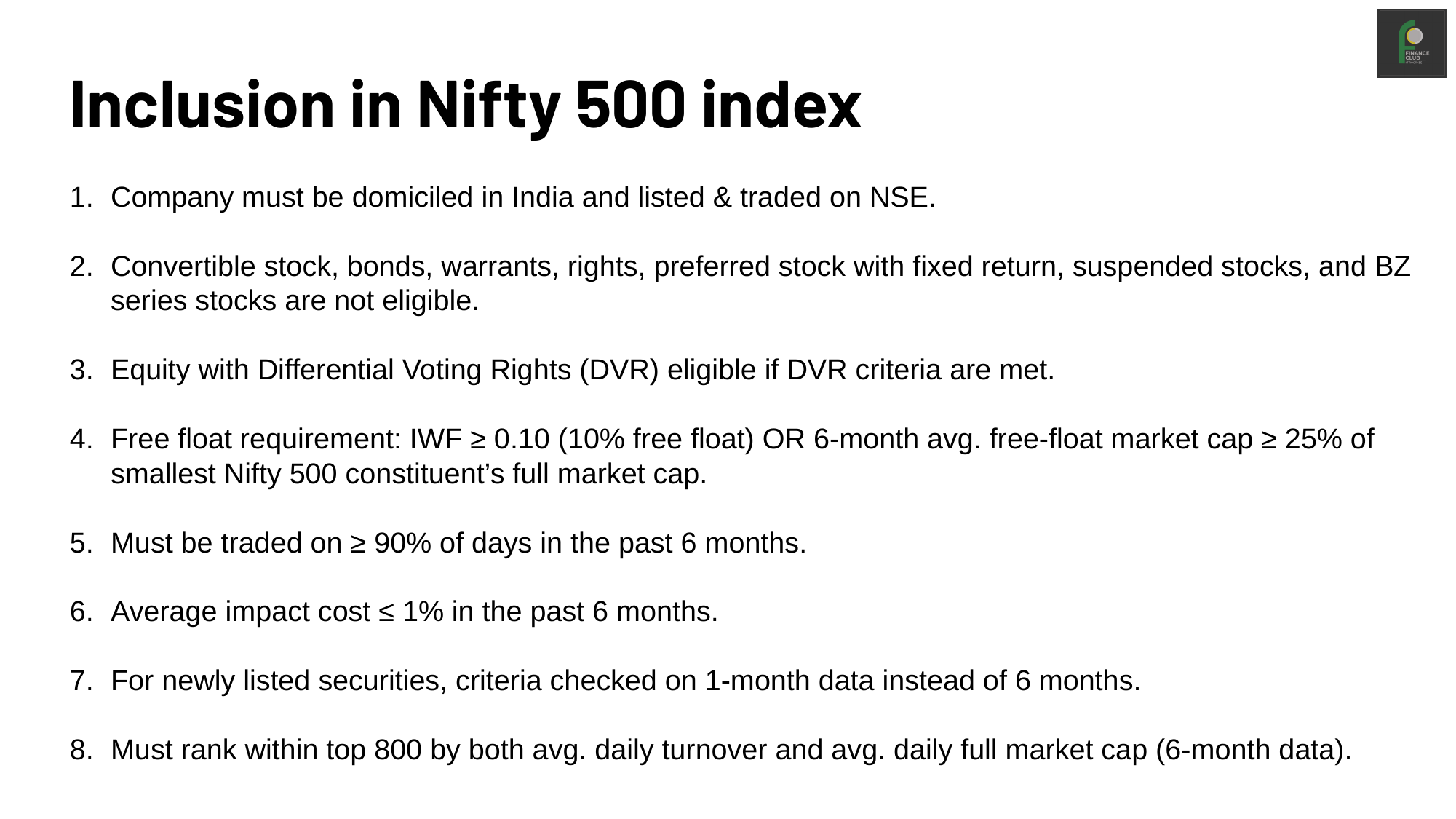

# Inclusion in Nifty 500 index
Company must be domiciled in India and listed & traded on NSE.
Convertible stock, bonds, warrants, rights, preferred stock with fixed return, suspended stocks, and BZ series stocks are not eligible.
Equity with Differential Voting Rights (DVR) eligible if DVR criteria are met.
Free float requirement: IWF ≥ 0.10 (10% free float) OR 6-month avg. free-float market cap ≥ 25% of smallest Nifty 500 constituent’s full market cap.
Must be traded on ≥ 90% of days in the past 6 months.
Average impact cost ≤ 1% in the past 6 months.
For newly listed securities, criteria checked on 1-month data instead of 6 months.
Must rank within top 800 by both avg. daily turnover and avg. daily full market cap (6-month data).